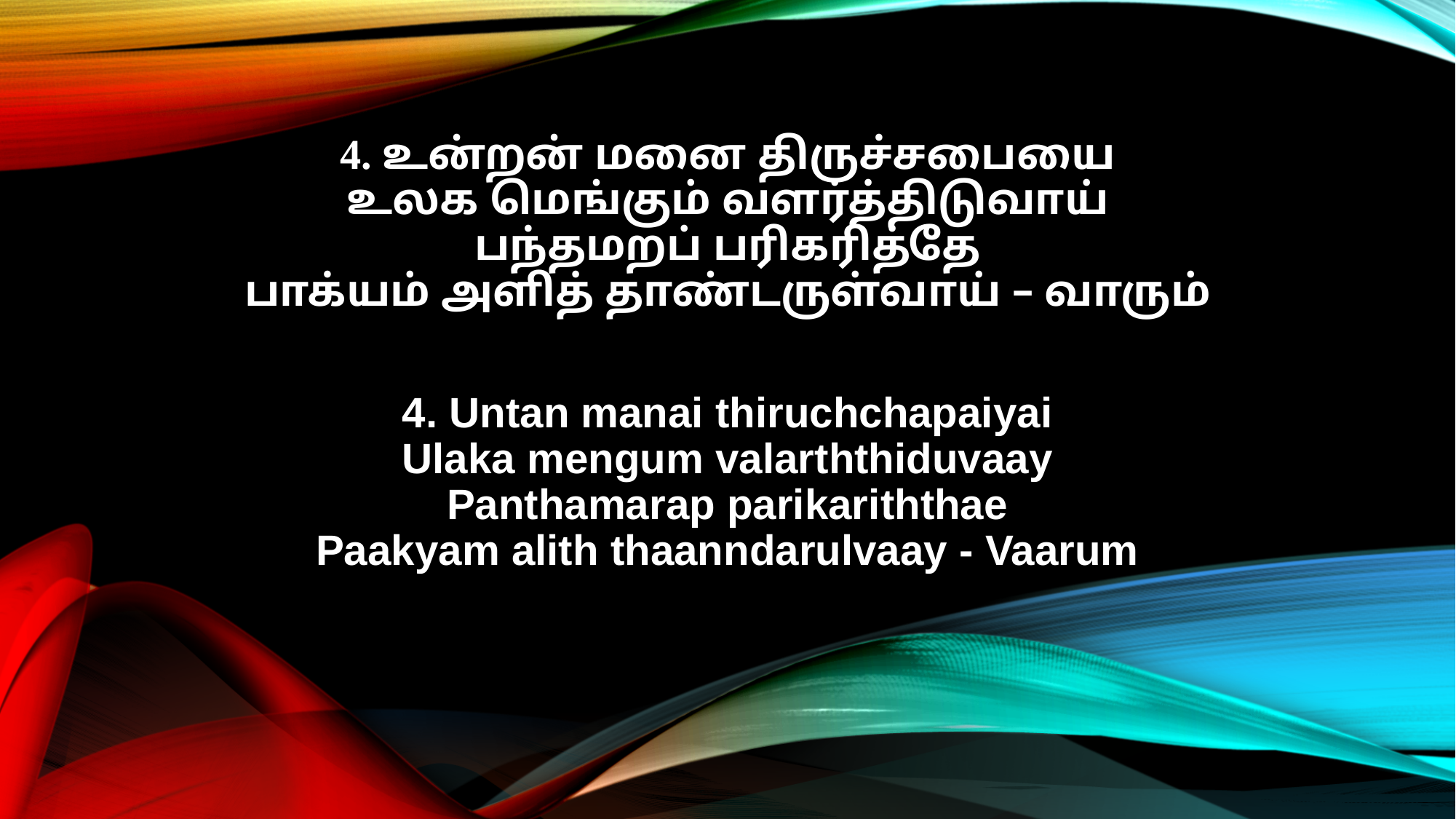

4. உன்றன் மனை திருச்சபையை
உலக மெங்கும் வளர்த்திடுவாய்
பந்தமறப் பரிகரித்தே
பாக்யம் அளித் தாண்டருள்வாய் – வாரும்

4. Untan manai thiruchchapaiyai
Ulaka mengum valarththiduvaay
Panthamarap parikariththae
Paakyam alith thaanndarulvaay - Vaarum